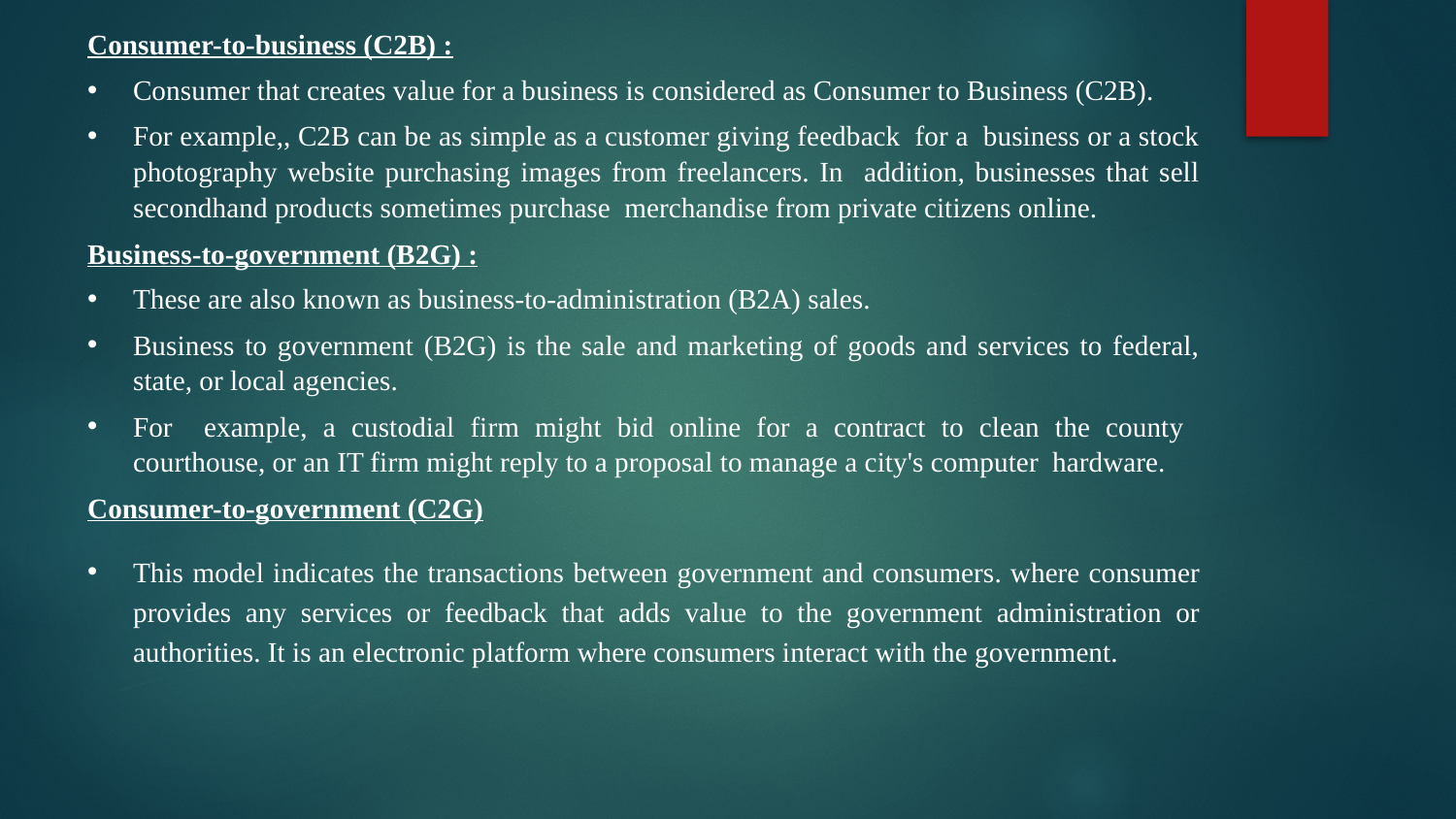

Consumer-to-business (C2B) :
Consumer that creates value for a business is considered as Consumer to Business (C2B).
For example,, C2B can be as simple as a customer giving feedback  for a  business or a stock photography website purchasing images from freelancers. In  addition, businesses that sell secondhand products sometimes purchase  merchandise from private citizens online.
Business-to-government (B2G) :
These are also known as business-to-administration (B2A) sales.
Business to government (B2G) is the sale and marketing of goods and services to federal, state, or local agencies.
For  example, a custodial firm might bid online for a contract to clean the county  courthouse, or an IT firm might reply to a proposal to manage a city's computer  hardware.
Consumer-to-government (C2G)
This model indicates the transactions between government and consumers. where consumer provides any services or feedback that adds value to the government administration or authorities. It is an electronic platform where consumers interact with the government.